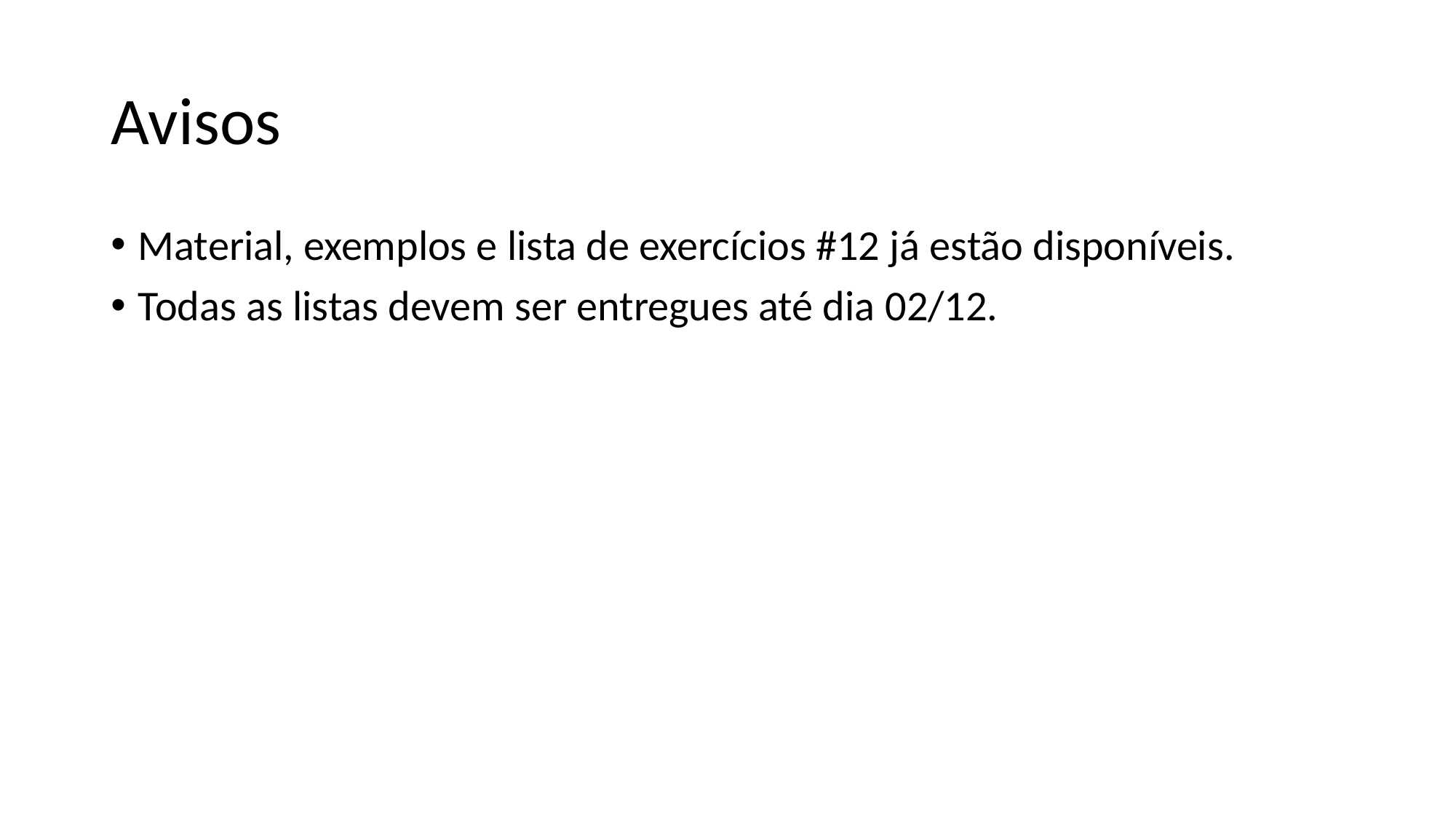

# Avisos
Material, exemplos e lista de exercícios #12 já estão disponíveis.
Todas as listas devem ser entregues até dia 02/12.